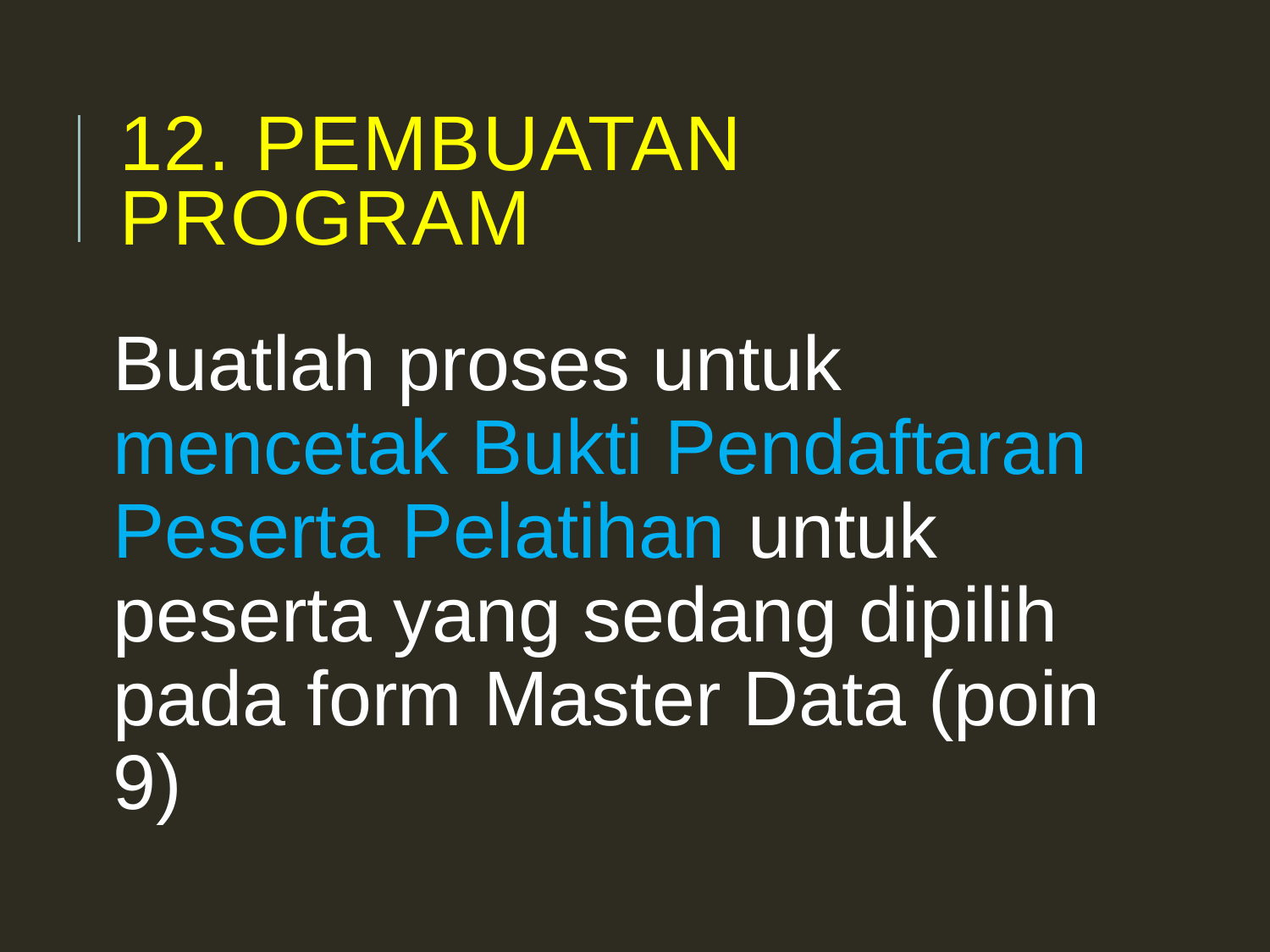

# 12. Pembuatan Program
Buatlah proses untuk mencetak Bukti Pendaftaran Peserta Pelatihan untuk peserta yang sedang dipilih pada form Master Data (poin 9)